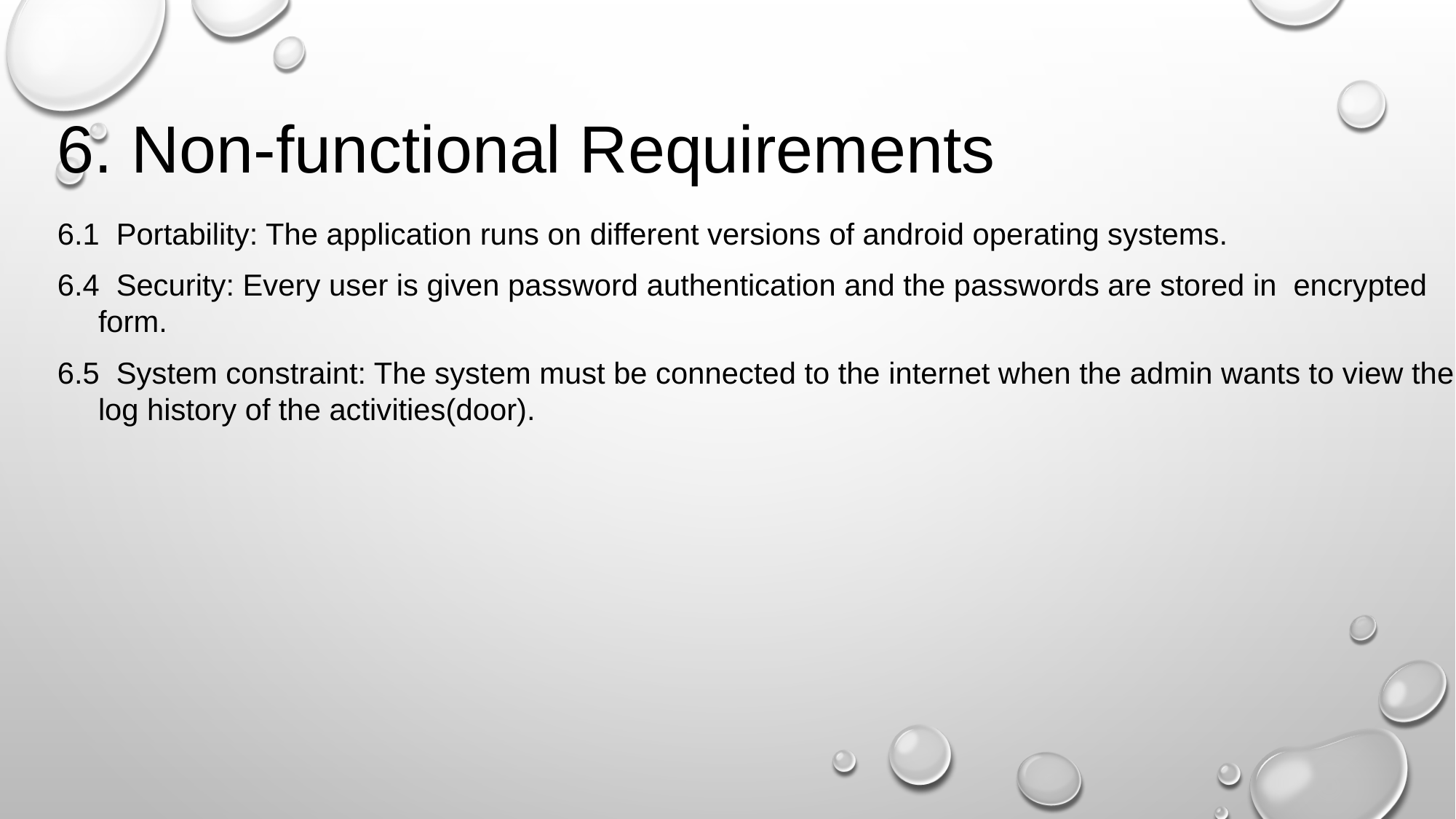

6. Non-functional Requirements
6.1  Portability: The application runs on different versions of android operating systems.
6.4  Security: Every user is given password authentication and the passwords are stored in  encrypted form.
6.5  System constraint: The system must be connected to the internet when the admin wants to view the log history of the activities(door).